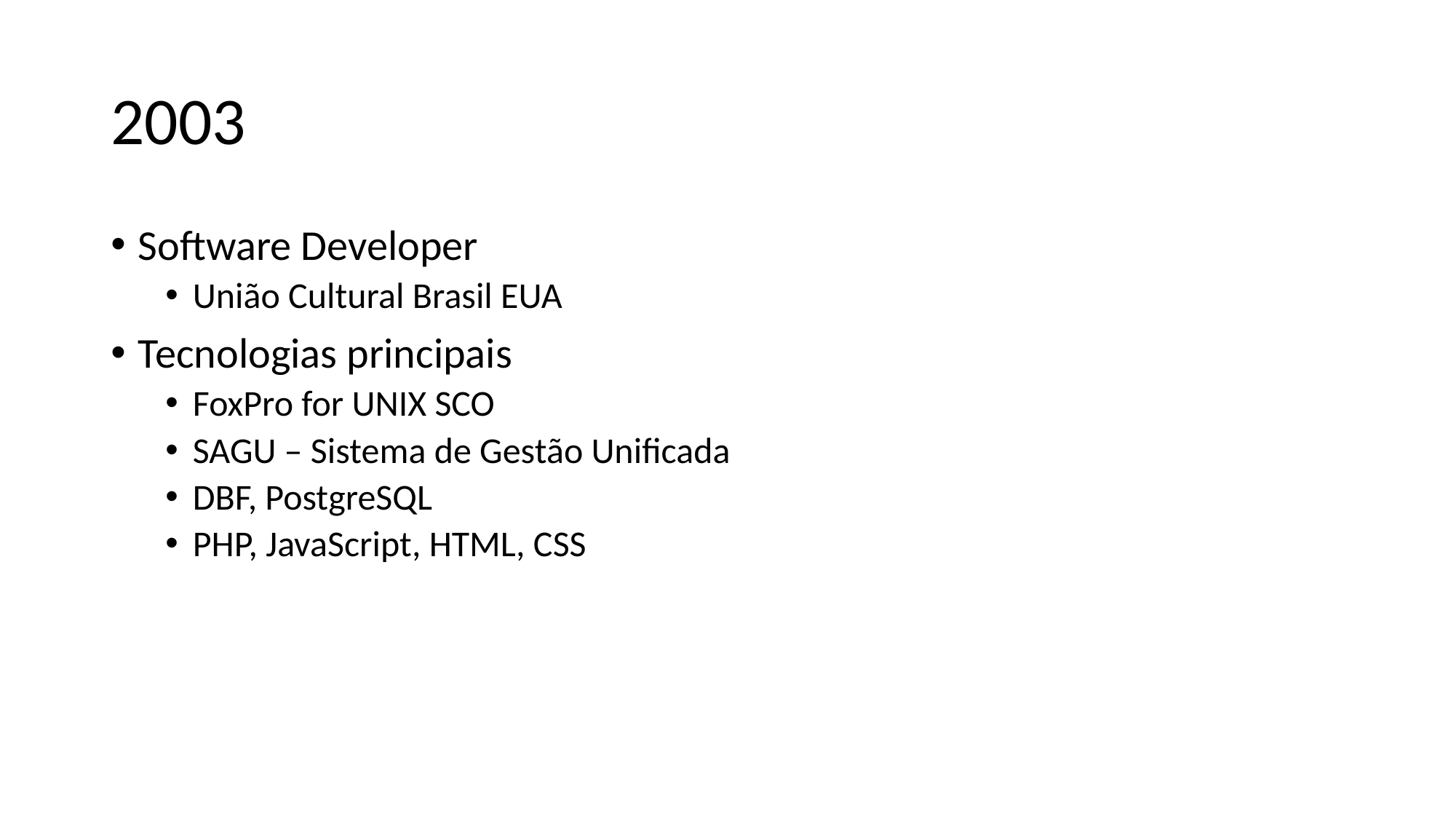

# 2003
Software Developer
União Cultural Brasil EUA
Tecnologias principais
FoxPro for UNIX SCO
SAGU – Sistema de Gestão Unificada
DBF, PostgreSQL
PHP, JavaScript, HTML, CSS